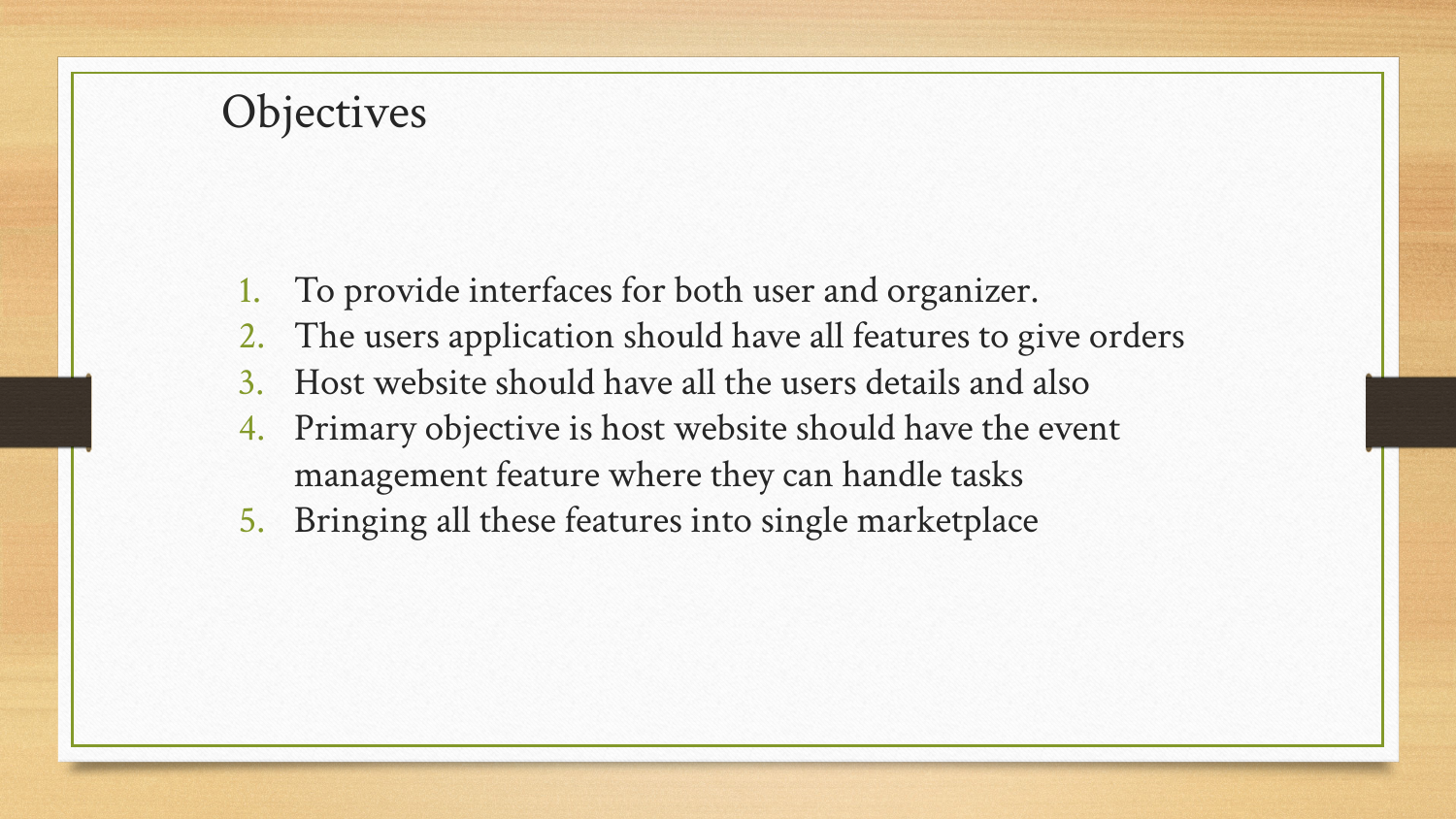

# Objectives

To provide interfaces for both user and organizer.
The users application should have all features to give orders
Host website should have all the users details and also
Primary objective is host website should have the event management feature where they can handle tasks
Bringing all these features into single marketplace